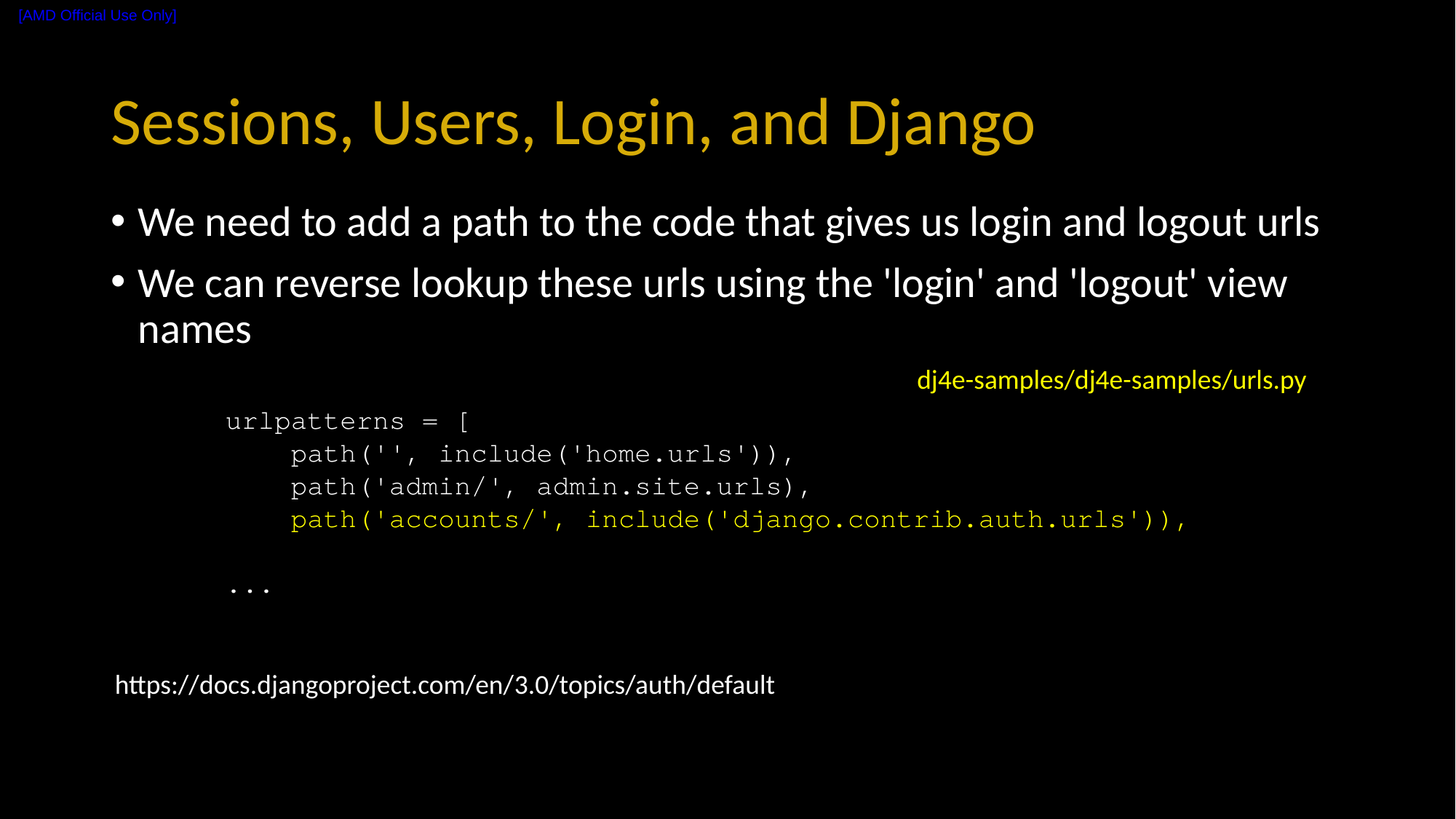

# Sessions, Users, Login, and Django
We need to add a path to the code that gives us login and logout urls
We can reverse lookup these urls using the 'login' and 'logout' view names
dj4e-samples/dj4e-samples/urls.py
urlpatterns = [
    path('', include('home.urls')),
    path('admin/', admin.site.urls),
    path('accounts/', include('django.contrib.auth.urls')),

...
https://docs.djangoproject.com/en/3.0/topics/auth/default